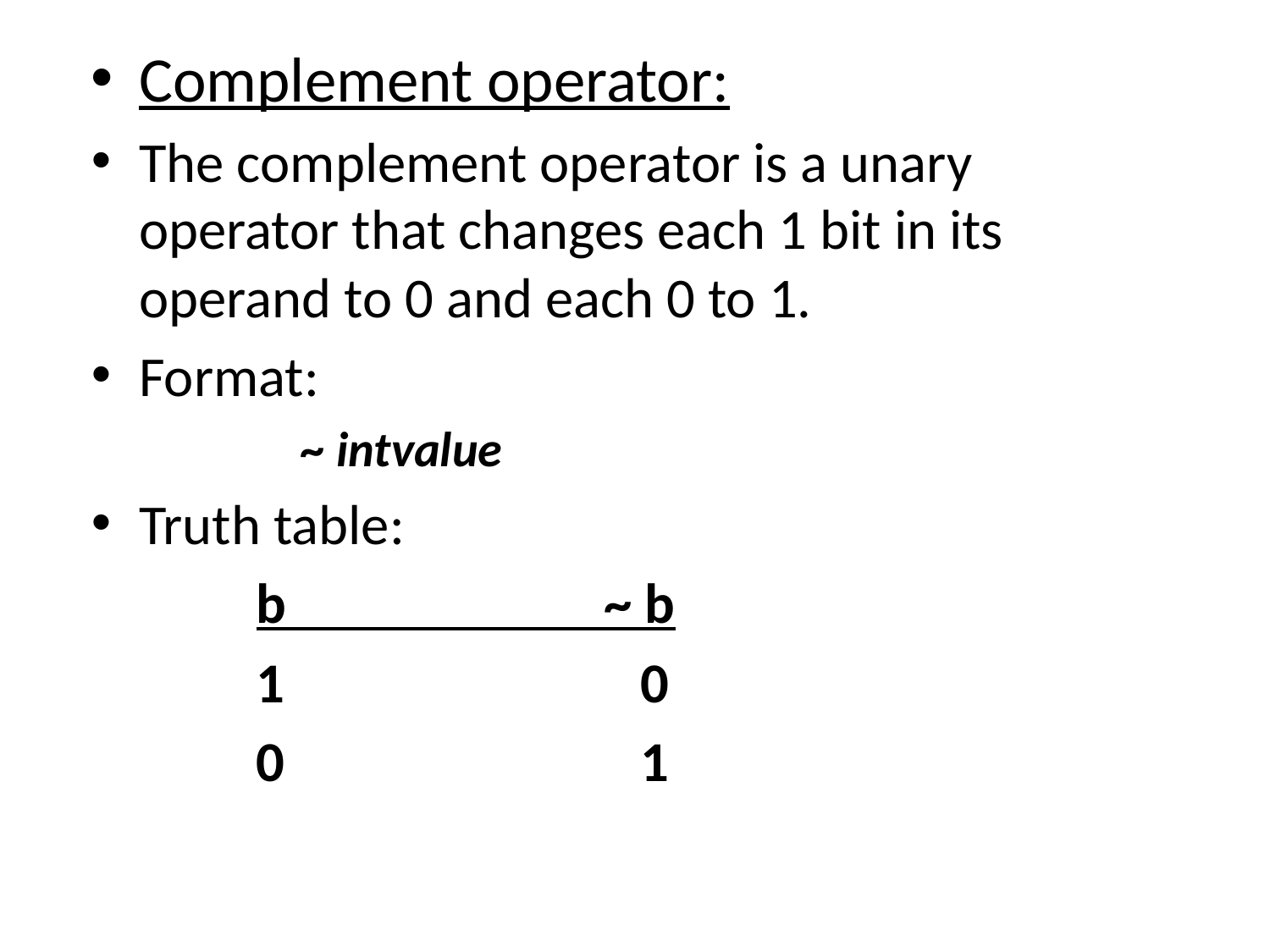

#
Complement operator:
The complement operator is a unary operator that changes each 1 bit in its operand to 0 and each 0 to 1.
Format:
             ~ intvalue
Truth table:
             b                         ~ b
             1                            0
             0                            1